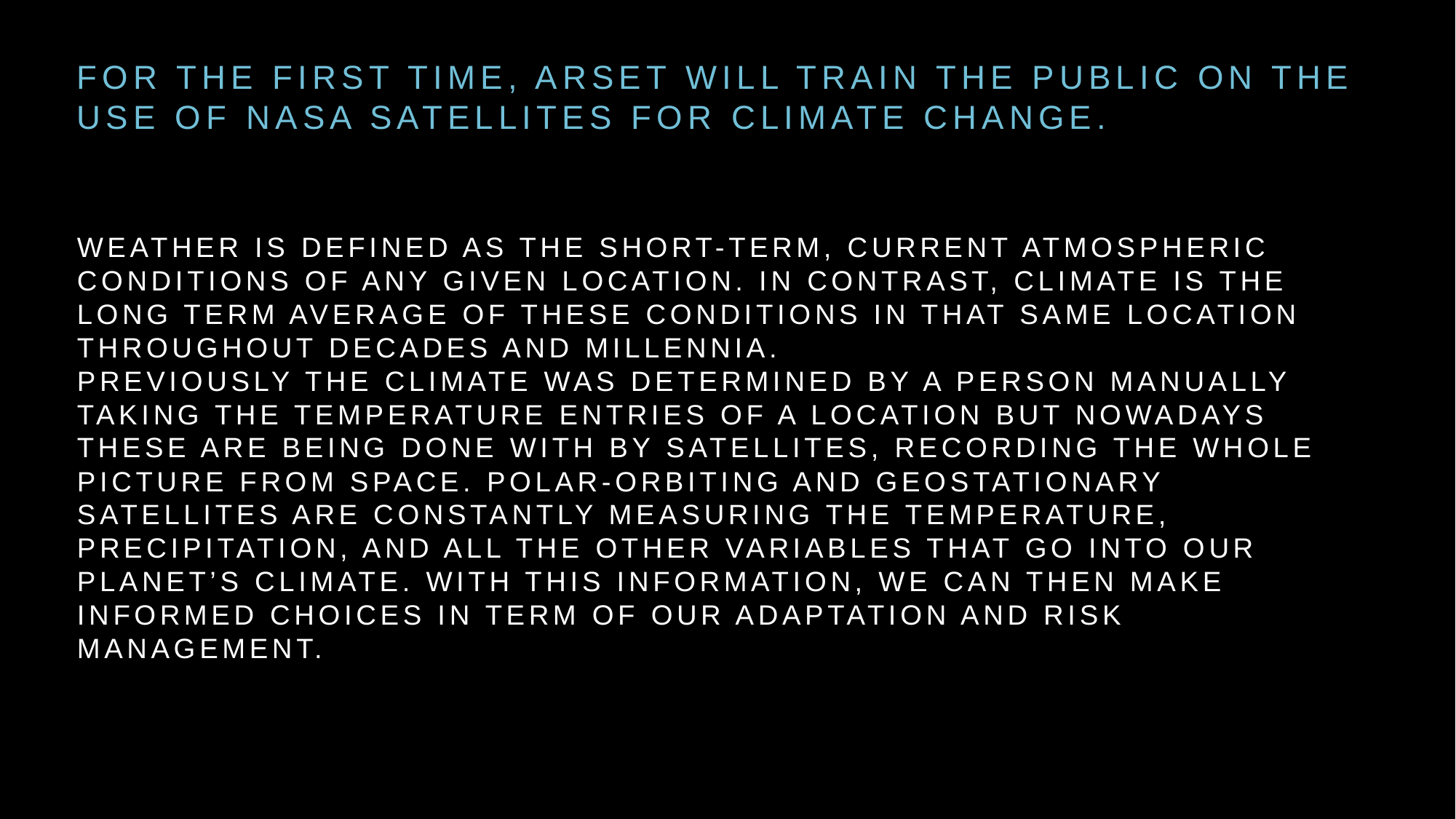

For the first time, arset will train the public on the use of nasa satellites for climate change.
# Weather is defined as the short-term, current atmospheric conditions of any given location. In contrast, climate is the long term average of these conditions in that same location THROUGHOUT DECADES AND MILLENNIA.
PREVIOUSLY THE CLIMATE WAS DETERMINED BY A PERSON MANUALLY TAKING THE TEMPERATURE ENTRIES OF A LOCATION But nowadays these are being done with by satellites, recording the whole picture from space. Polar-orbiting and geostationary satellites are constantly measuring the temperature, precipitation, and all the other variables that go into our planet’s climate. With this information, we can then make informed choices In term of our adaptation and risk management.